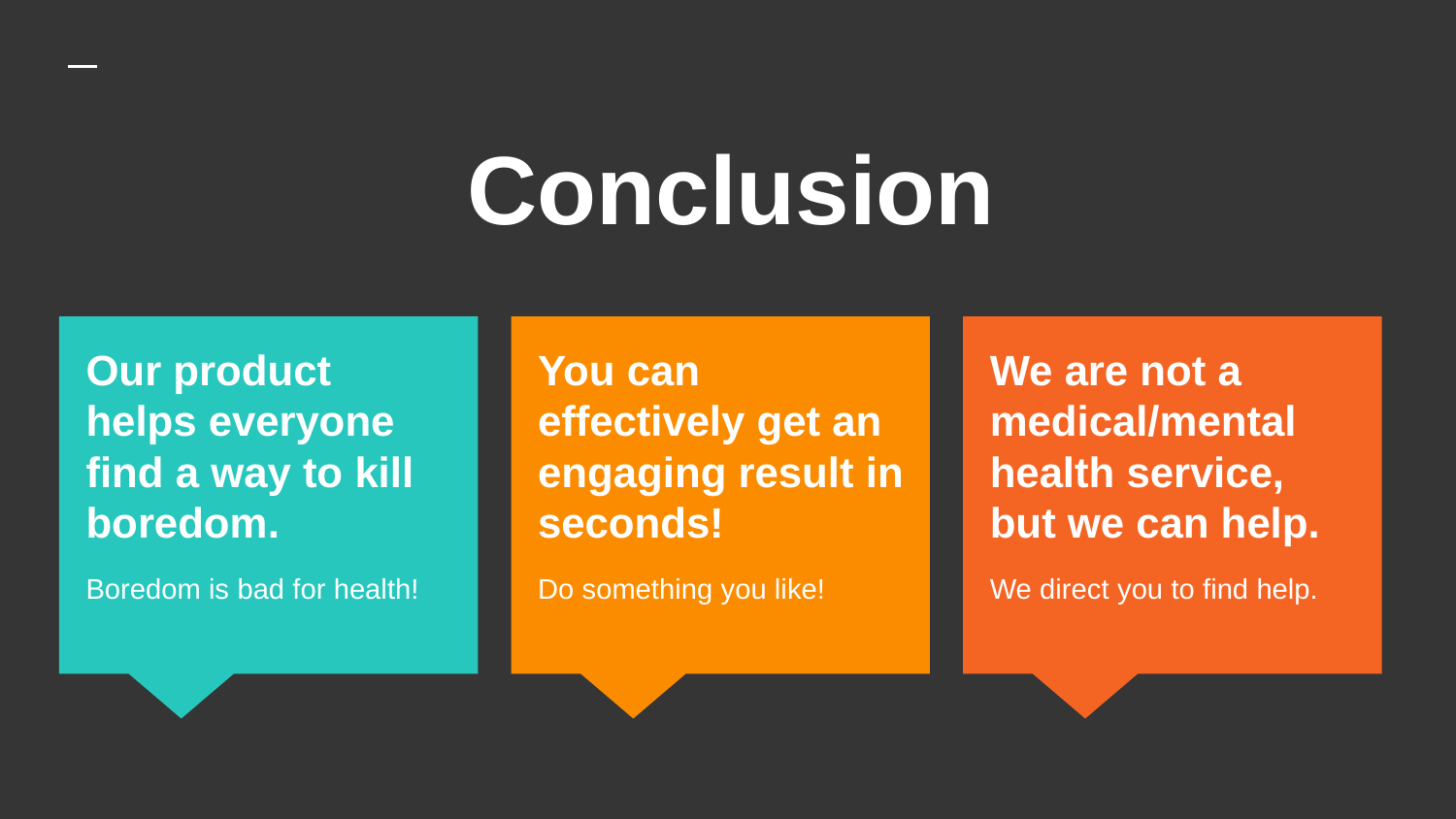

# Conclusion

Our product helps everyone find a way to kill boredom.
Boredom is bad for health!
You can effectively get an engaging result in seconds!
Do something you like!
We are not a medical/mental health service, but we can help.
We direct you to find help.